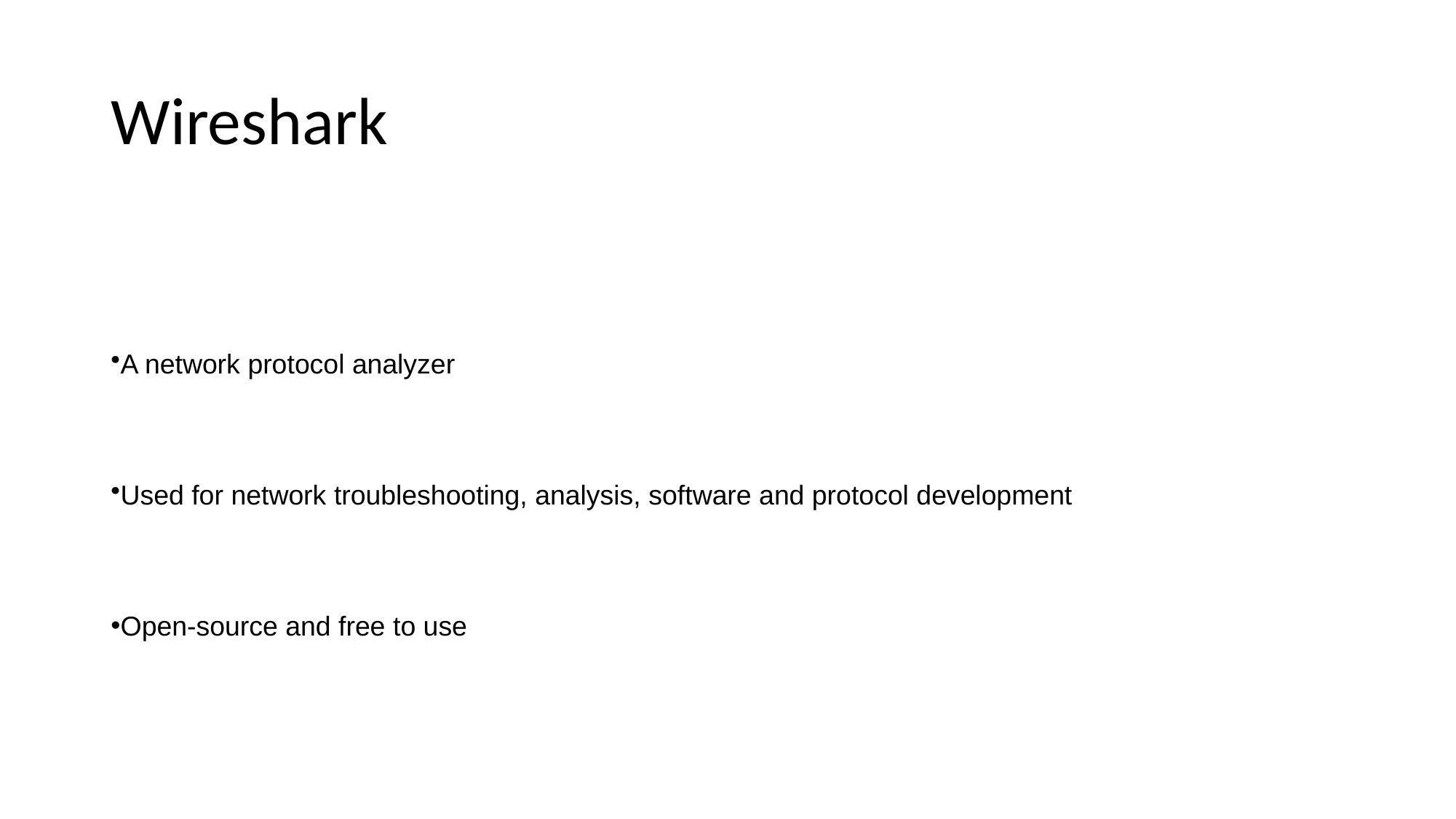

# Wireshark

A network protocol analyzer

Used for network troubleshooting, analysis, software and protocol development

Open-source and free to use